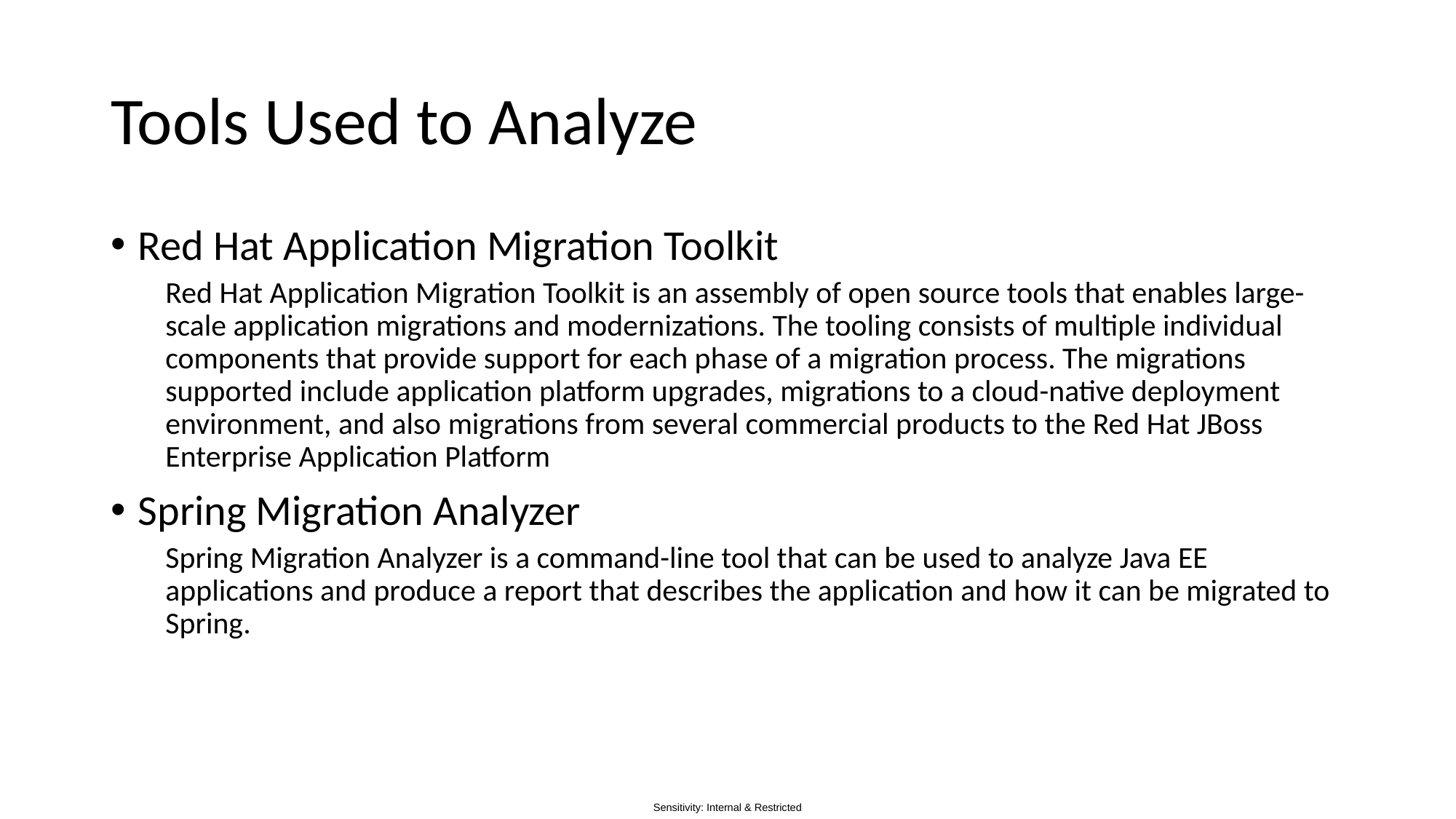

# Tools Used to Analyze
Red Hat Application Migration Toolkit
Red Hat Application Migration Toolkit is an assembly of open source tools that enables large-scale application migrations and modernizations. The tooling consists of multiple individual components that provide support for each phase of a migration process. The migrations supported include application platform upgrades, migrations to a cloud-native deployment environment, and also migrations from several commercial products to the Red Hat JBoss Enterprise Application Platform
Spring Migration Analyzer
Spring Migration Analyzer is a command-line tool that can be used to analyze Java EE applications and produce a report that describes the application and how it can be migrated to Spring.